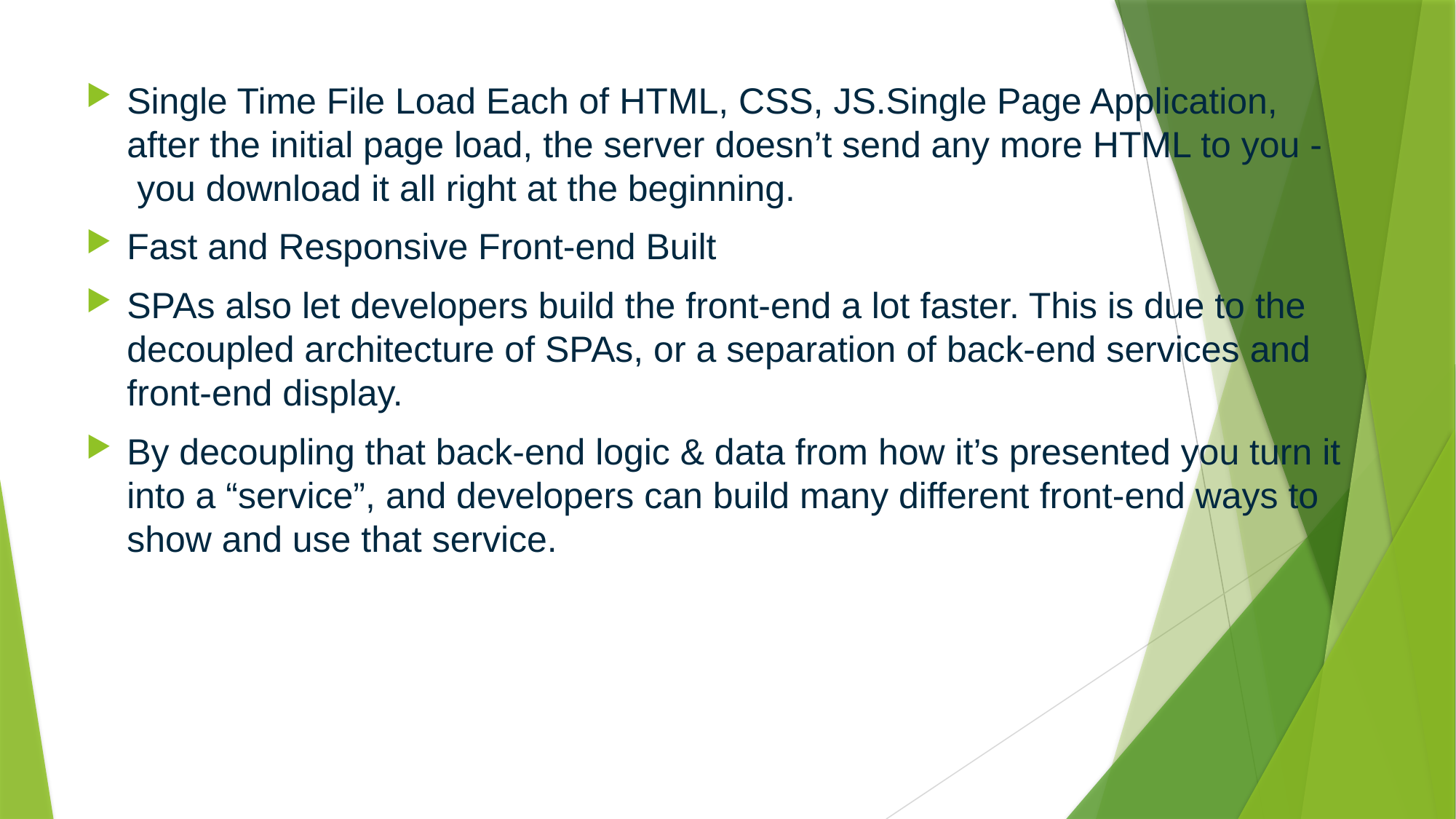

Single Time File Load Each of HTML, CSS, JS.Single Page Application, after the initial page load, the server doesn’t send any more HTML to you -  you download it all right at the beginning.
Fast and Responsive Front-end Built
SPAs also let developers build the front-end a lot faster. This is due to the decoupled architecture of SPAs, or a separation of back-end services and front-end display.
By decoupling that back-end logic & data from how it’s presented you turn it into a “service”, and developers can build many different front-end ways to show and use that service.